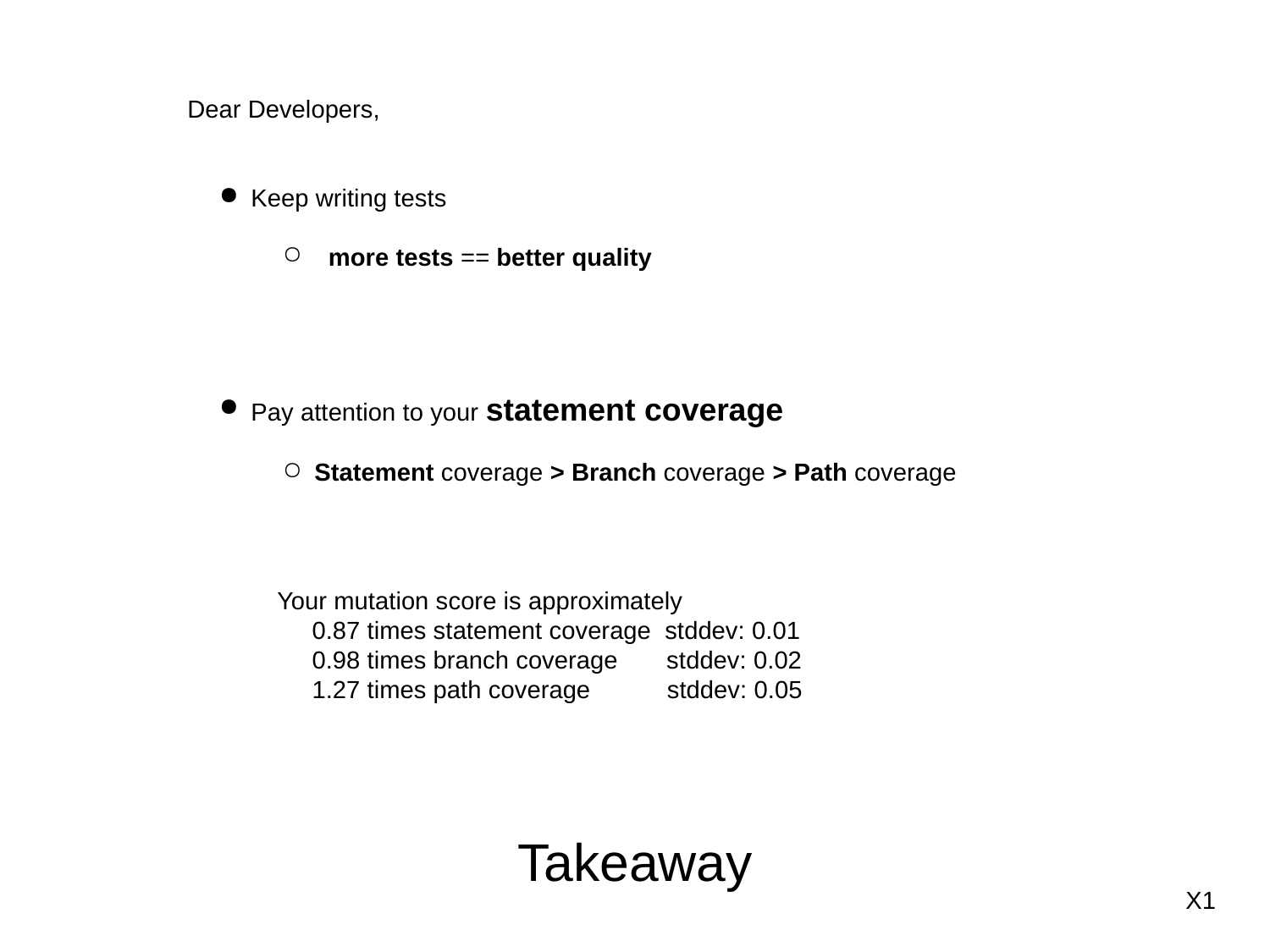

Dear Developers,

Keep writing tests

  more tests == better quality

Pay attention to your statement coverage

Statement coverage > Branch coverage > Path coverage

Your mutation score is approximately
     0.87 times statement coverage  stddev: 0.01
     0.98 times branch coverage       stddev: 0.02
     1.27 times path coverage           stddev: 0.05
Takeaway
X1